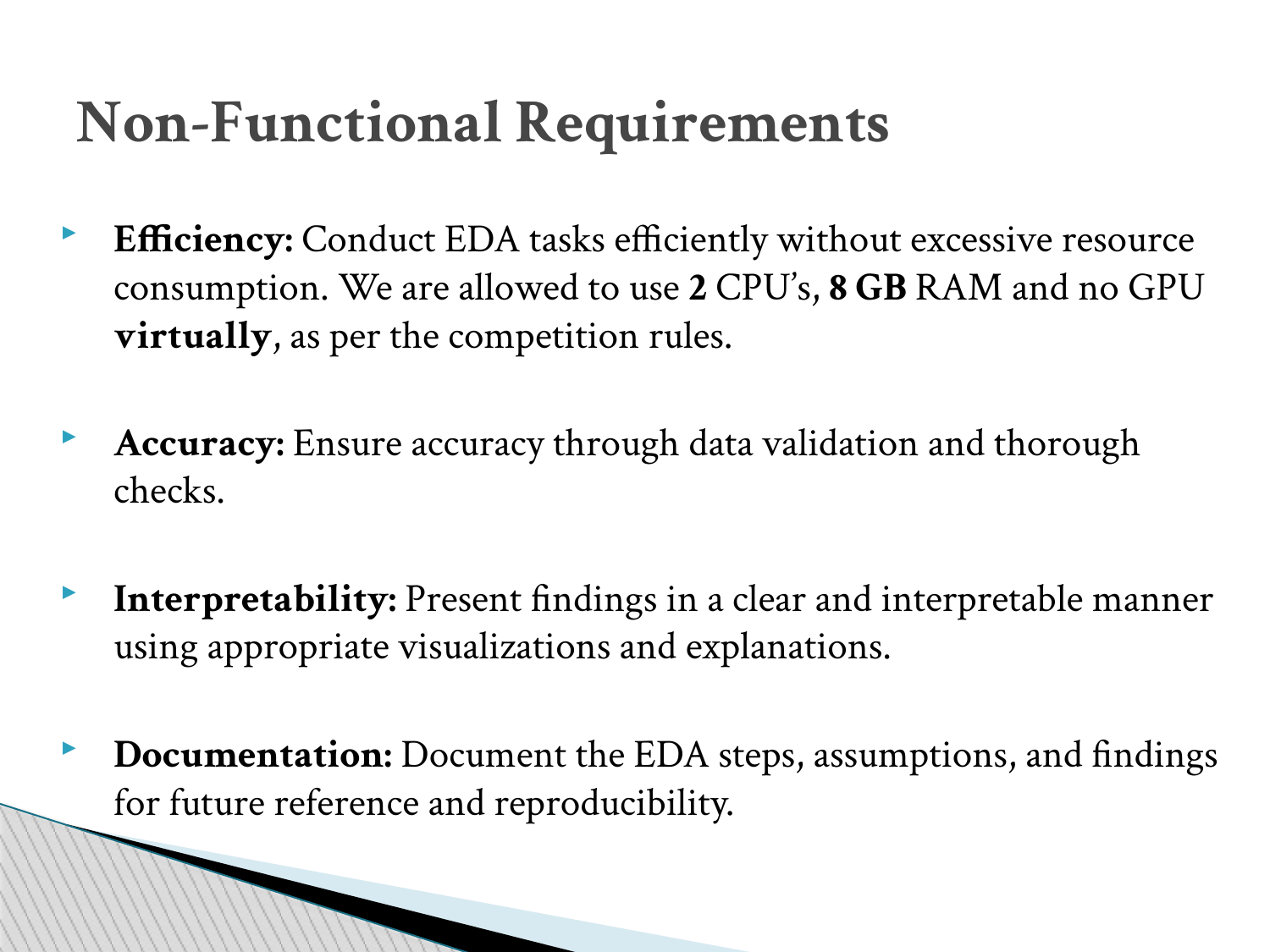

Non-Functional Requirements
Efficiency: Conduct EDA tasks efficiently without excessive resource consumption. We are allowed to use 2 CPU’s, 8 GB RAM and no GPU virtually, as per the competition rules.

Accuracy: Ensure accuracy through data validation and thorough checks.

Interpretability: Present findings in a clear and interpretable manner using appropriate visualizations and explanations.

Documentation: Document the EDA steps, assumptions, and findings for future reference and reproducibility.